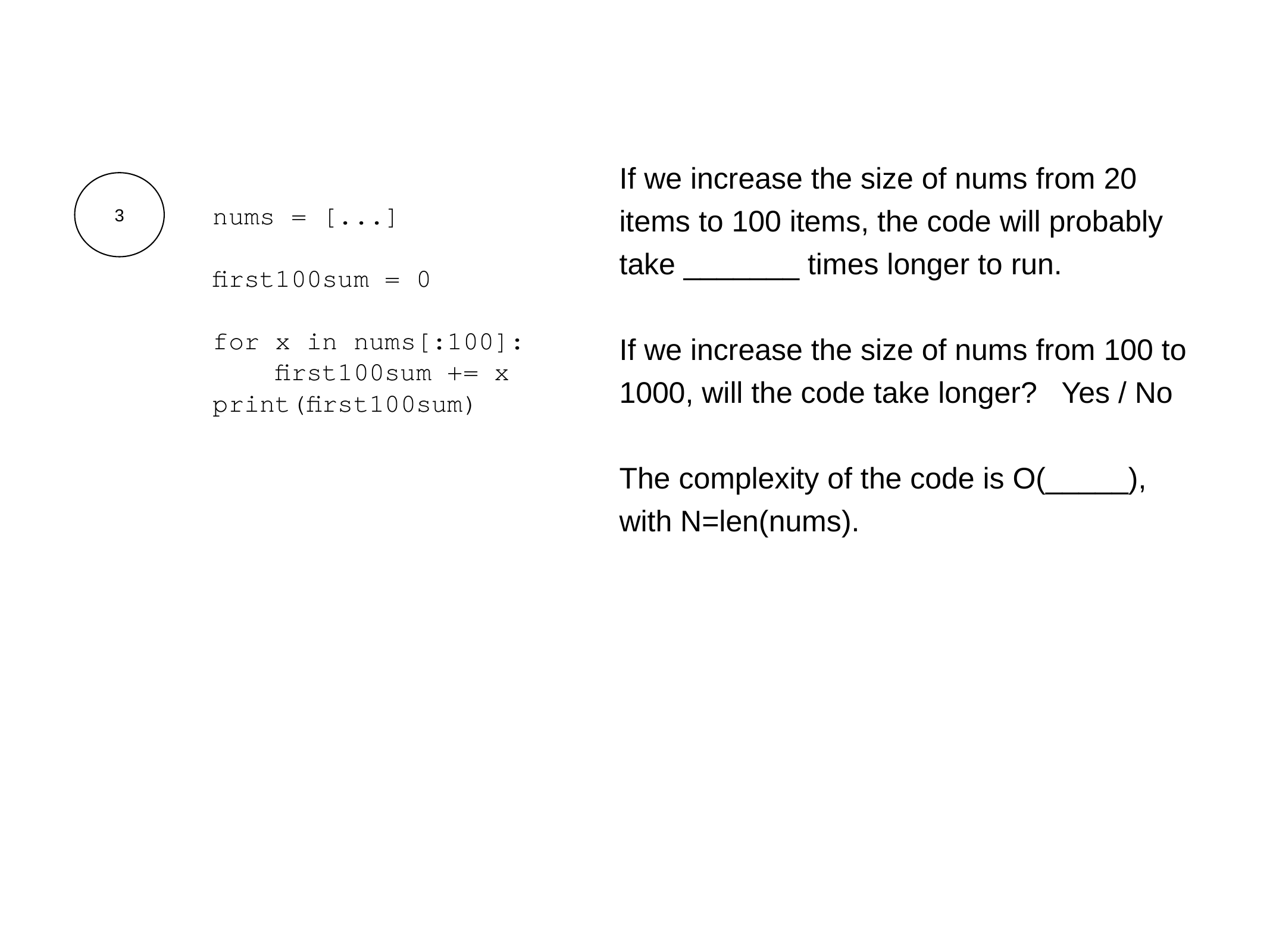

nums = [...]

first100sum = 0

for x in nums[:100]:
    first100sum += x
print(first100sum)
If we increase the size of nums from 20 items to 100 items, the code will probably take _______ times longer to run.

If we increase the size of nums from 100 to 1000, will the code take longer?   Yes / No

The complexity of the code is O(_____), with N=len(nums).
3